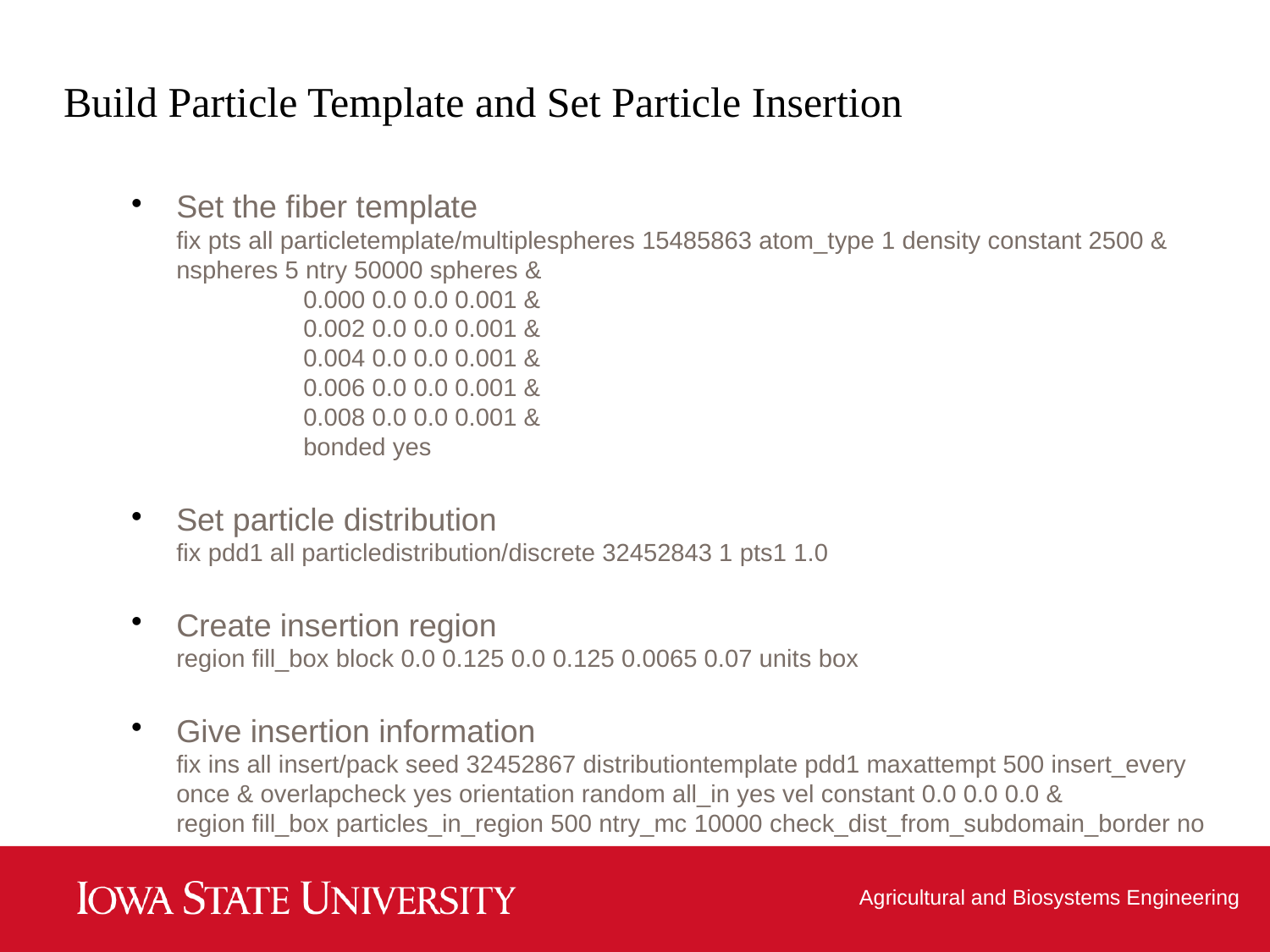

Build Particle Template and Set Particle Insertion

Set the fiber template
fix pts all particletemplate/multiplespheres 15485863 atom_type 1 density constant 2500 & 	nspheres 5 ntry 50000 spheres &
	0.000 0.0 0.0 0.001 &
	0.002 0.0 0.0 0.001 &
	0.004 0.0 0.0 0.001 &
	0.006 0.0 0.0 0.001 &
	0.008 0.0 0.0 0.001 &
	bonded yes

Set particle distribution
fix pdd1 all particledistribution/discrete 32452843 1 pts1 1.0

Create insertion region
region fill_box block 0.0 0.125 0.0 0.125 0.0065 0.07 units box

Give insertion information
fix ins all insert/pack seed 32452867 distributiontemplate pdd1 maxattempt 500 insert_every once & overlapcheck yes orientation random all_in yes vel constant 0.0 0.0 0.0 &
region fill_box particles_in_region 500 ntry_mc 10000 check_dist_from_subdomain_border no